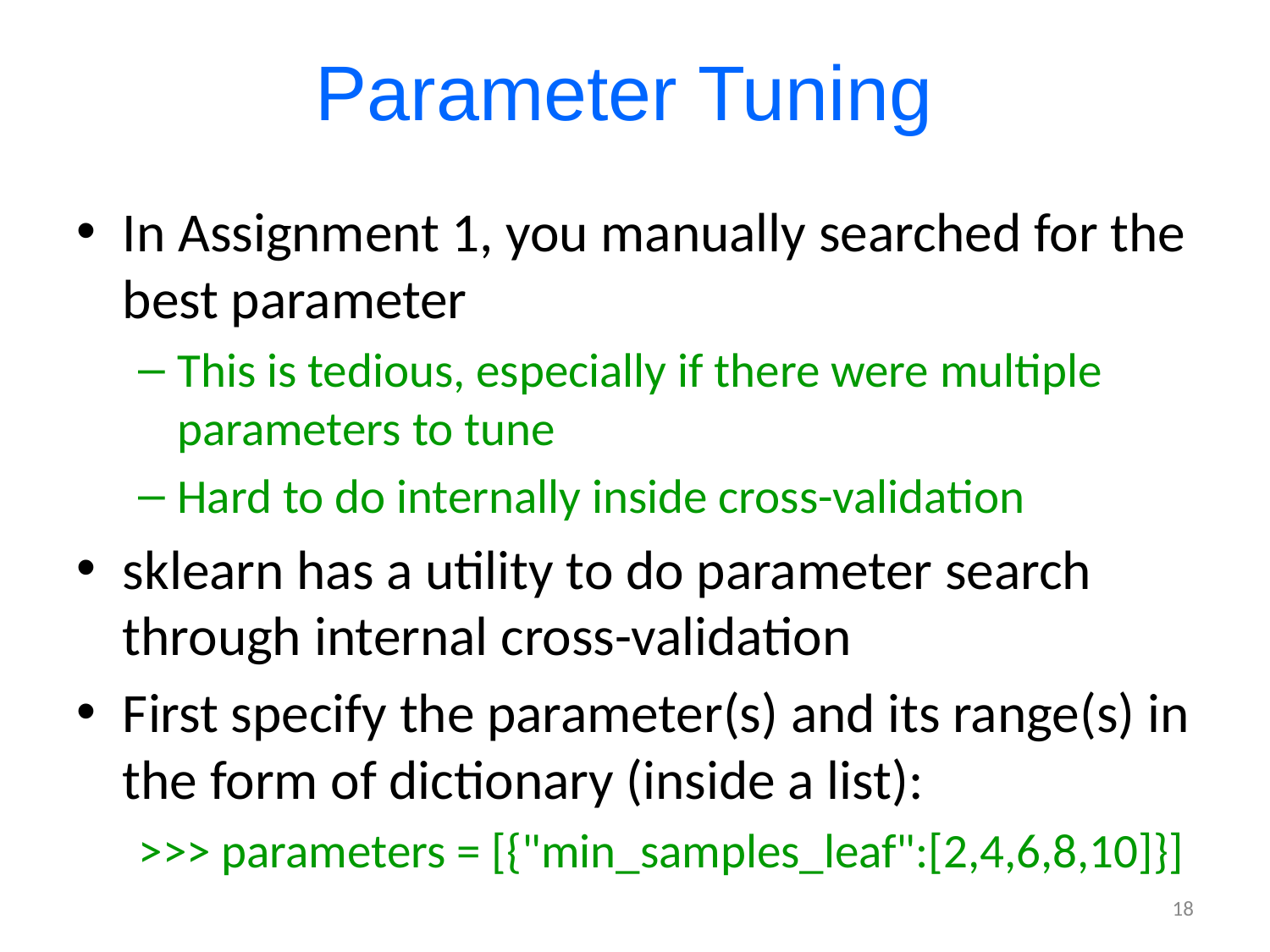

# Parameter Tuning
In Assignment 1, you manually searched for the best parameter
This is tedious, especially if there were multiple parameters to tune
Hard to do internally inside cross-validation
sklearn has a utility to do parameter search through internal cross-validation
First specify the parameter(s) and its range(s) in the form of dictionary (inside a list):
>>> parameters = [{"min_samples_leaf":[2,4,6,8,10]}]

18